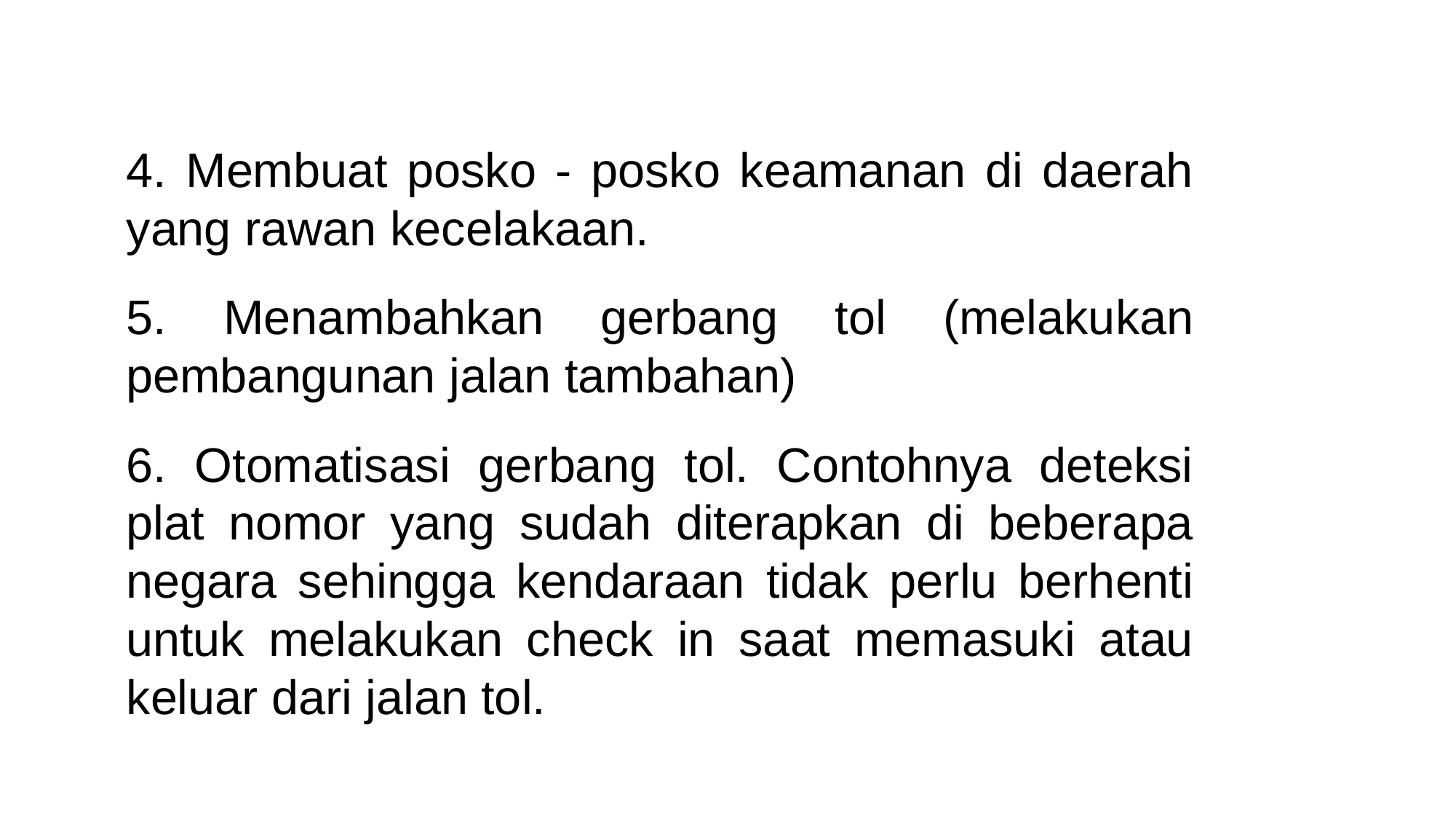

4. Membuat posko - posko keamanan di daerah yang rawan kecelakaan.
5. Menambahkan gerbang tol (melakukan pembangunan jalan tambahan)
6. Otomatisasi gerbang tol. Contohnya deteksi plat nomor yang sudah diterapkan di beberapa negara sehingga kendaraan tidak perlu berhenti untuk melakukan check in saat memasuki atau keluar dari jalan tol.